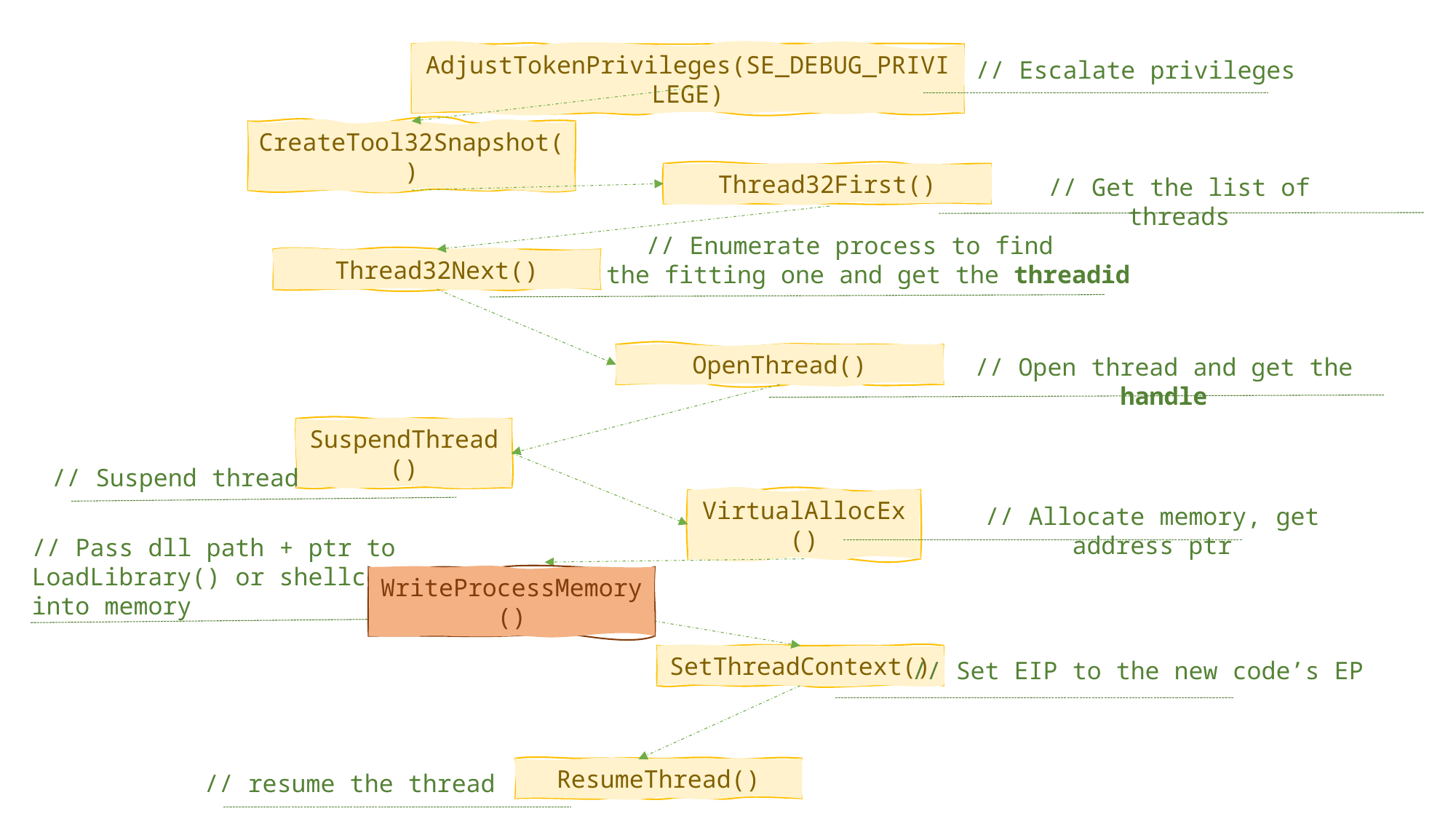

AdjustTokenPrivileges(SE_DEBUG_PRIVILEGE)
// Escalate privileges
CreateTool32Snapshot()
Thread32First()
// Get the list of threads
      // Enumerate process to find
the fitting one and get the threadid
Thread32Next()
OpenThread()
// Open thread and get the handle
SuspendThread()​
// Suspend thread
VirtualAllocEx()​
// Allocate memory, get address ptr
// Pass dll path + ptr to
LoadLibrary() or shellcode
into memory
WriteProcessMemory()​
SetThreadContext()​
// Set EIP to the new code’s EP
ResumeThread()​
// resume the thread